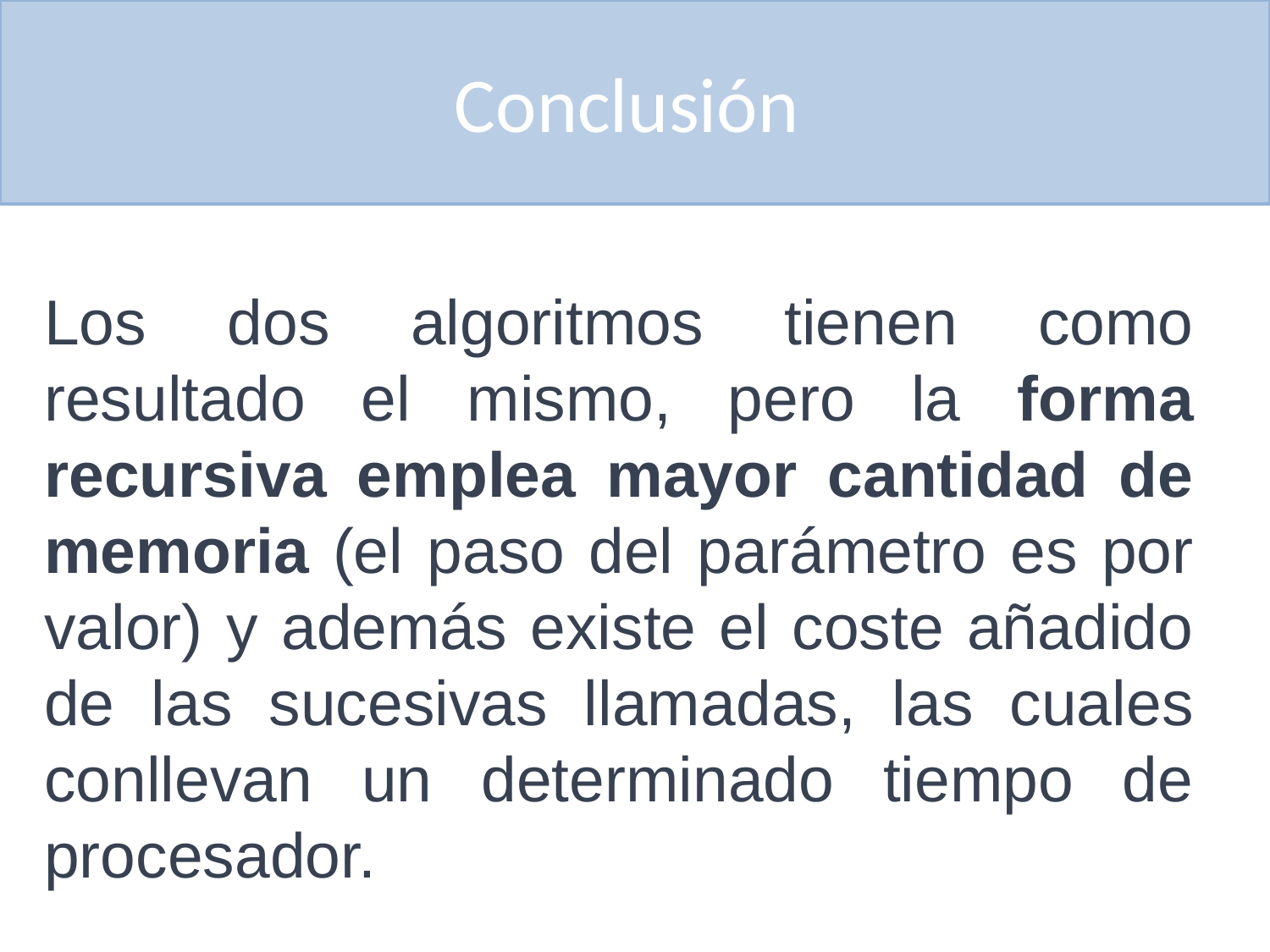

# Conclusión
Los dos algoritmos tienen como resultado el mismo, pero la forma recursiva emplea mayor cantidad de memoria (el paso del parámetro es por valor) y además existe el coste añadido de las sucesivas llamadas, las cuales conllevan un determinado tiempo de procesador.